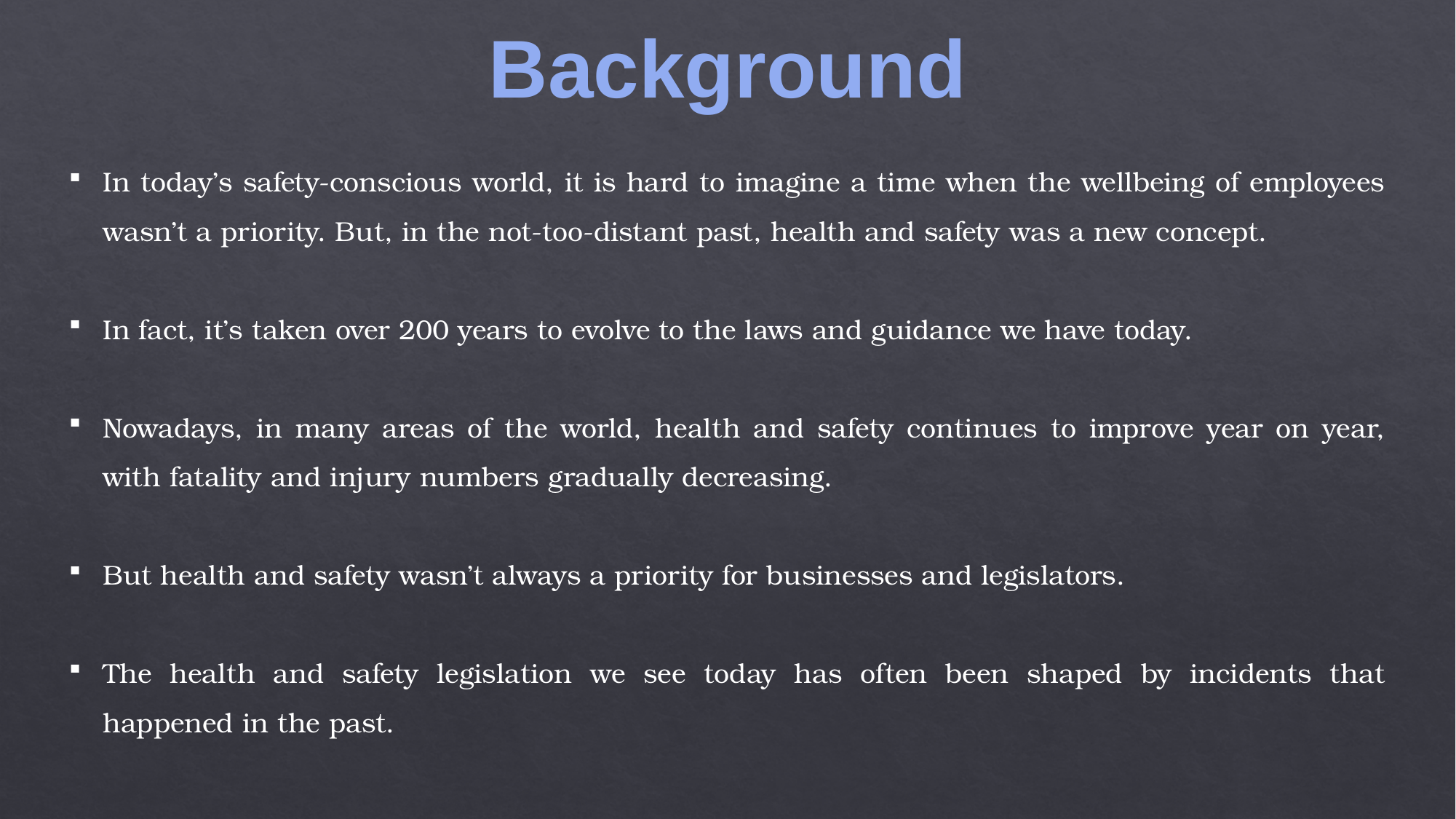

Background
In today’s safety-conscious world, it is hard to imagine a time when the wellbeing of employees wasn’t a priority. But, in the not-too-distant past, health and safety was a new concept.

In fact, it’s taken over 200 years to evolve to the laws and guidance we have today.

Nowadays, in many areas of the world, health and safety continues to improve year on year, with fatality and injury numbers gradually decreasing.

But health and safety wasn’t always a priority for businesses and legislators.

The health and safety legislation we see today has often been shaped by incidents that happened in the past.